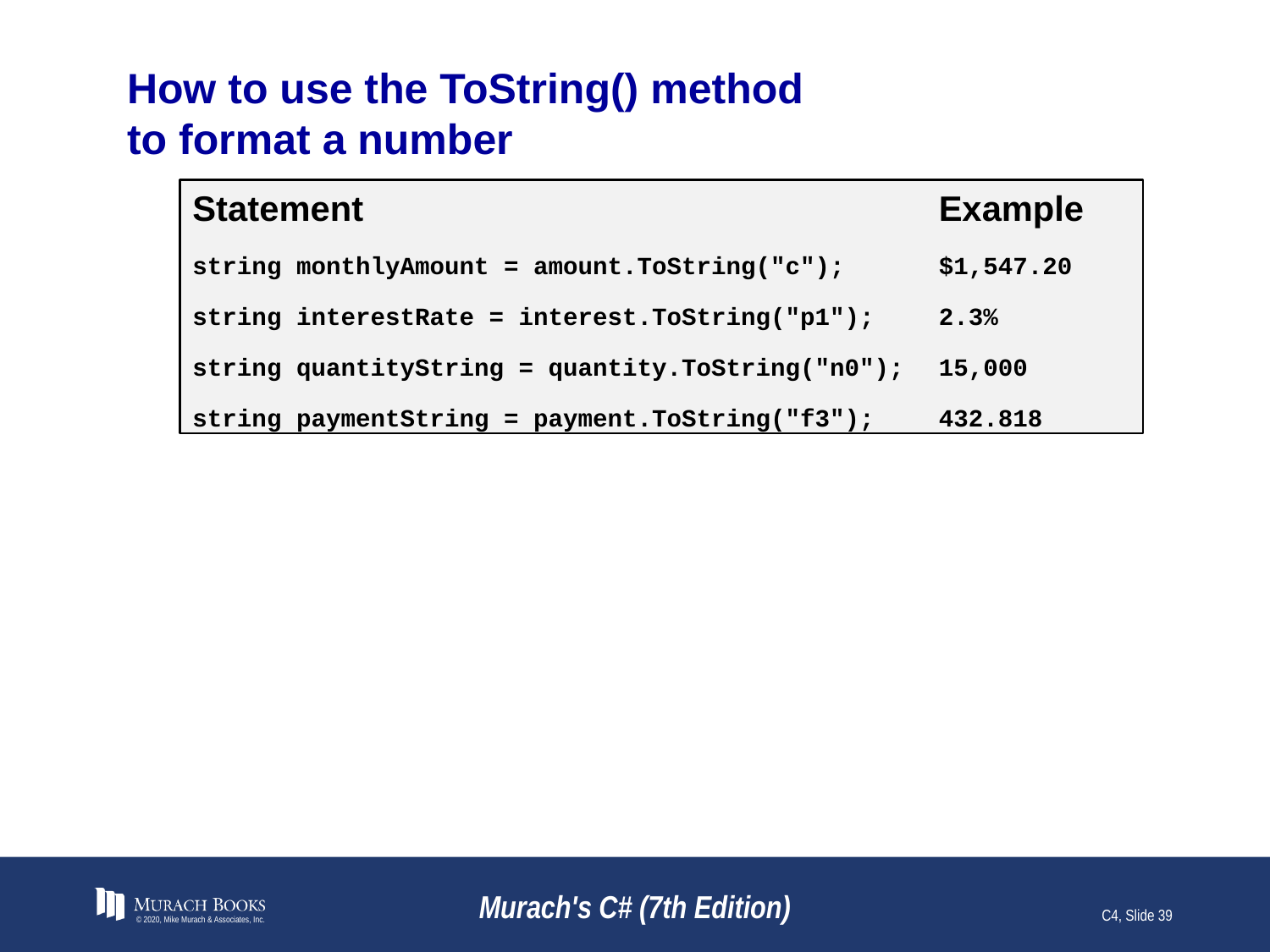

# How to use the ToString() method to format a number
Statement	Example
string monthlyAmount = amount.ToString("c");	$1,547.20
string interestRate = interest.ToString("p1");	2.3%
string quantityString = quantity.ToString("n0");	15,000
string paymentString = payment.ToString("f3");	432.818

© 2020, Mike Murach & Associates, Inc.
Murach's C# (7th Edition)

C4, Slide 39